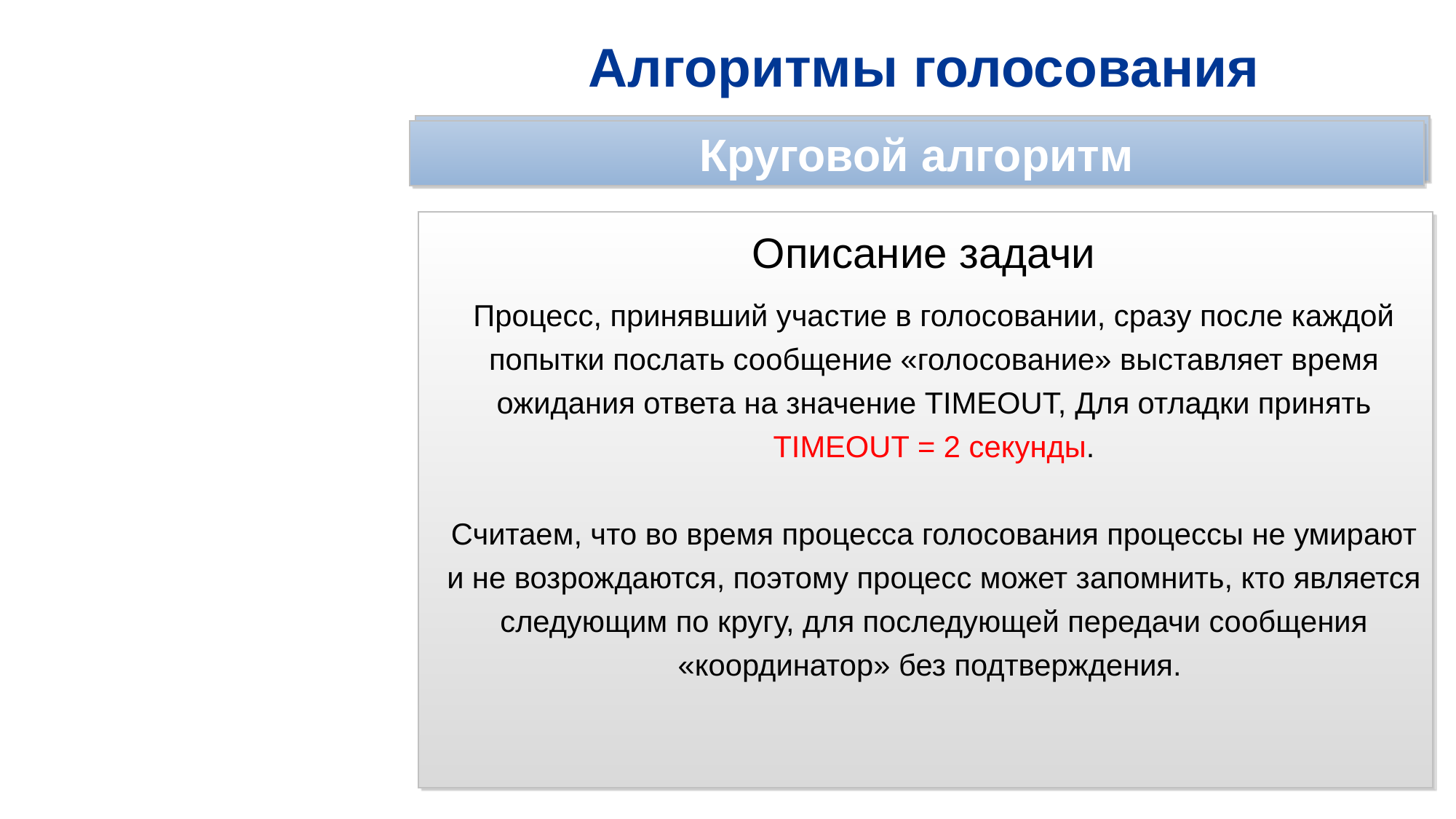

# Алгоритмы голосования
Скалярное время Лэмпорта
Круговой алгоритм

Описание задачи
Процесс, принявший участие в голосовании, сразу после каждой попытки послать сообщение «голосование» выставляет время ожидания ответа на значение TIMEOUT, Для отладки принять TIMEOUT = 2 секунды.

Считаем, что во время процесса голосования процессы не умирают и не возрождаются, поэтому процесс может запомнить, кто является следующим по кругу, для последующей передачи сообщения «координатор» без подтверждения.